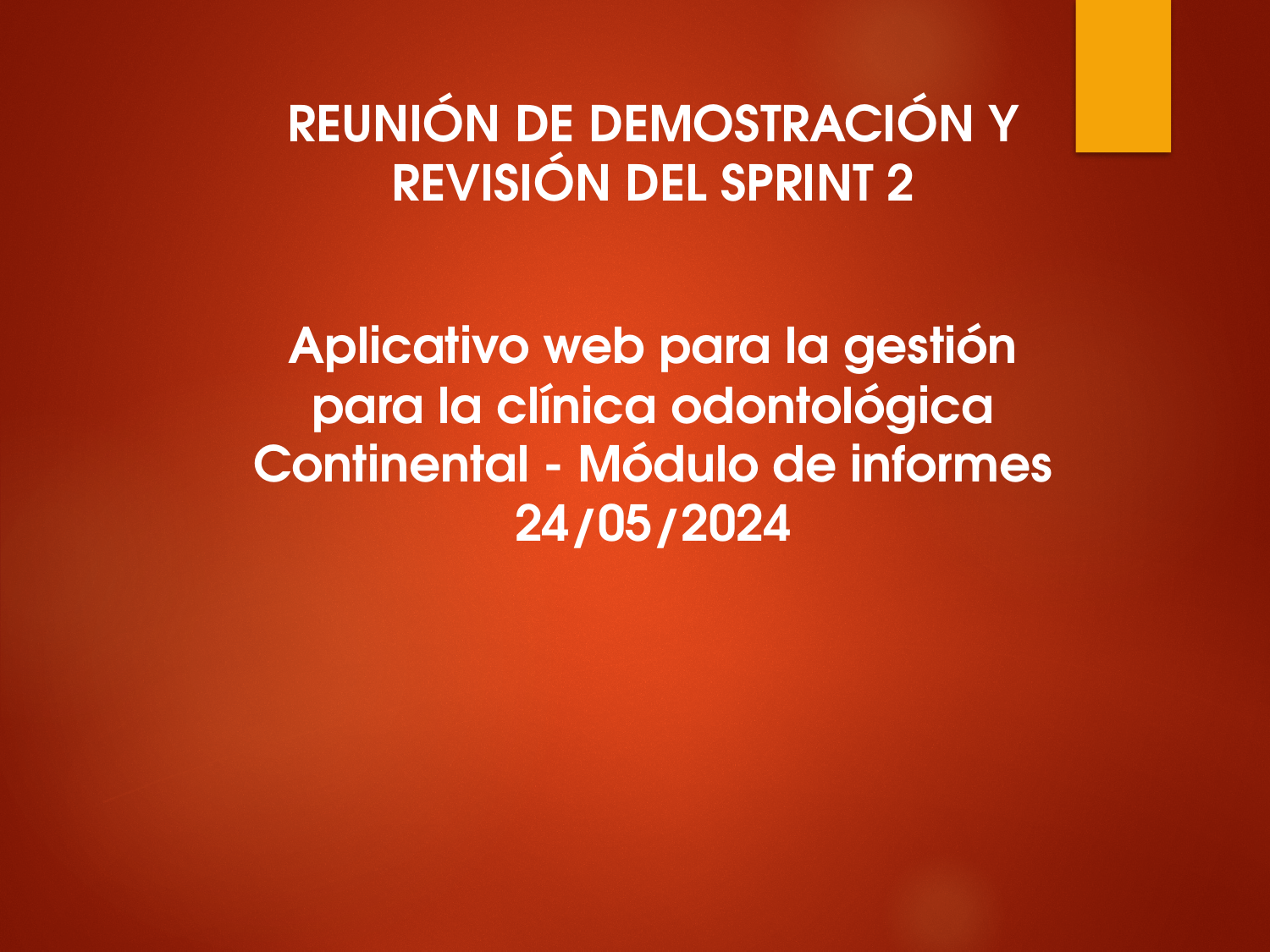

REUNIÓN DE DEMOSTRACIÓN Y
REVISIÓN DEL SPRINT 2
Aplicativo web para la gestión para la clínica odontológica Continental - Módulo de informes
24/05/2024